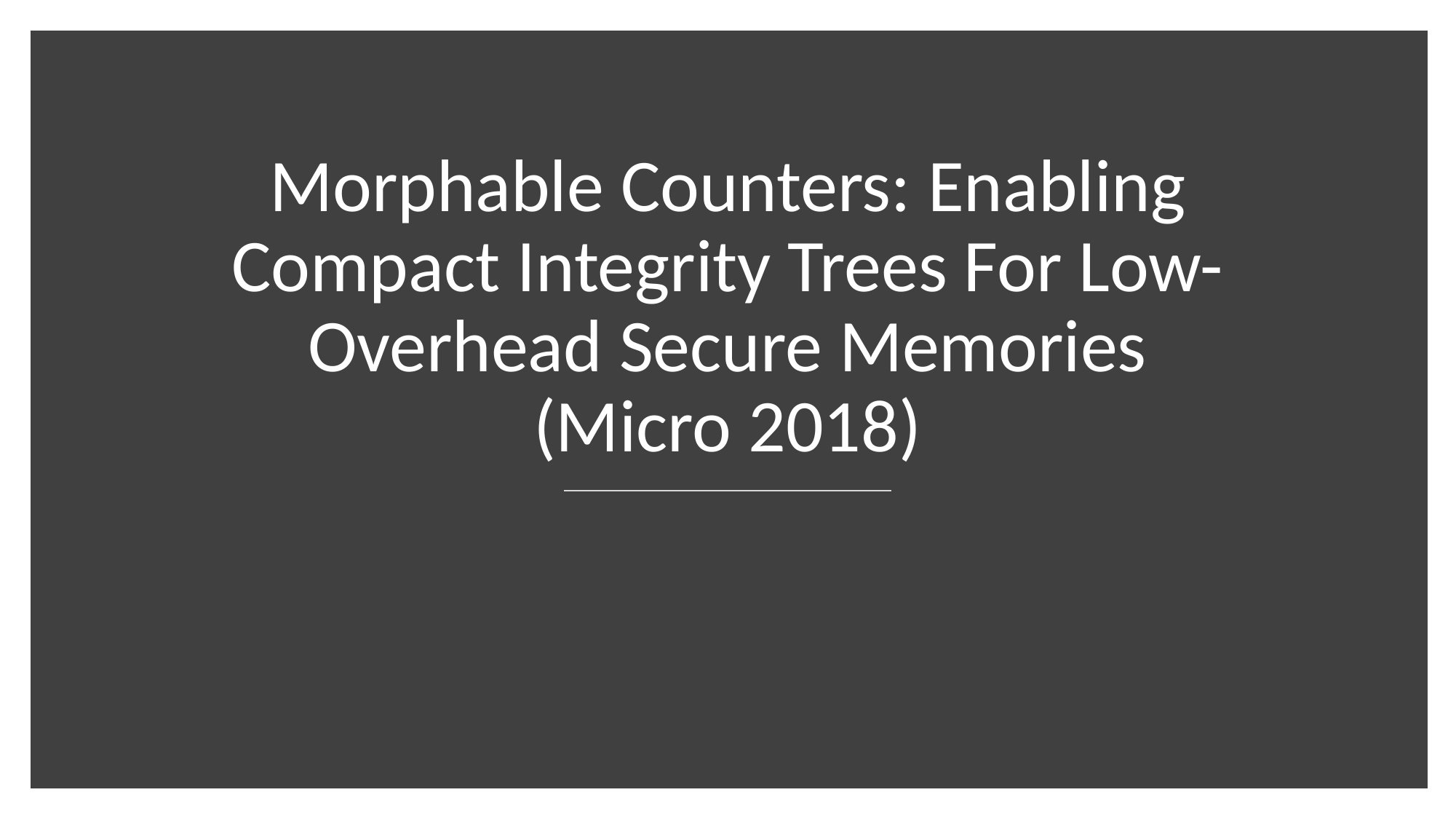

# Morphable Counters: Enabling Compact Integrity Trees For Low-Overhead Secure Memories (Micro 2018)